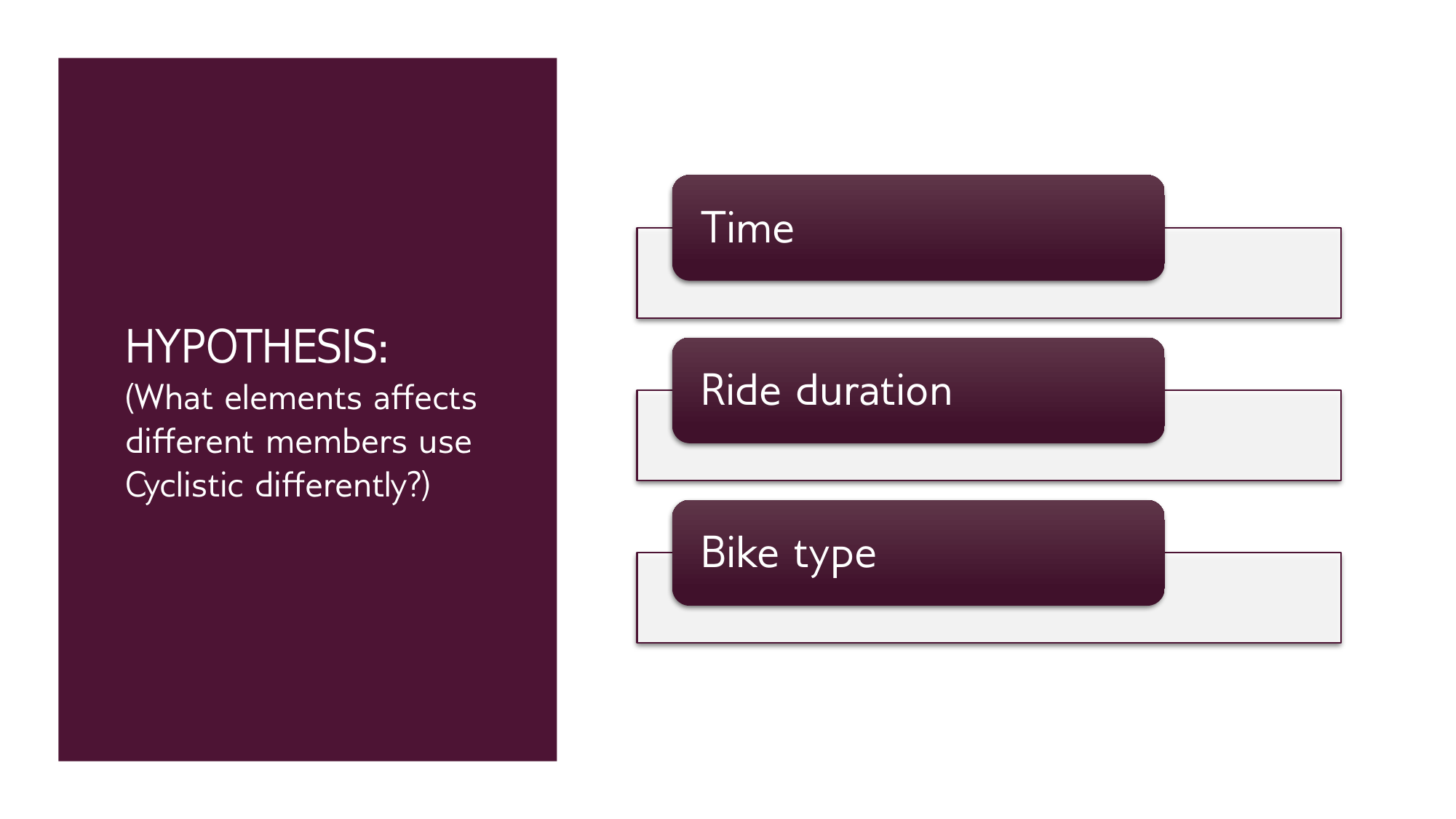

# Hypothesis: (What elements affects different members use Cyclistic differently?)
Time
Ride duration
Bike type